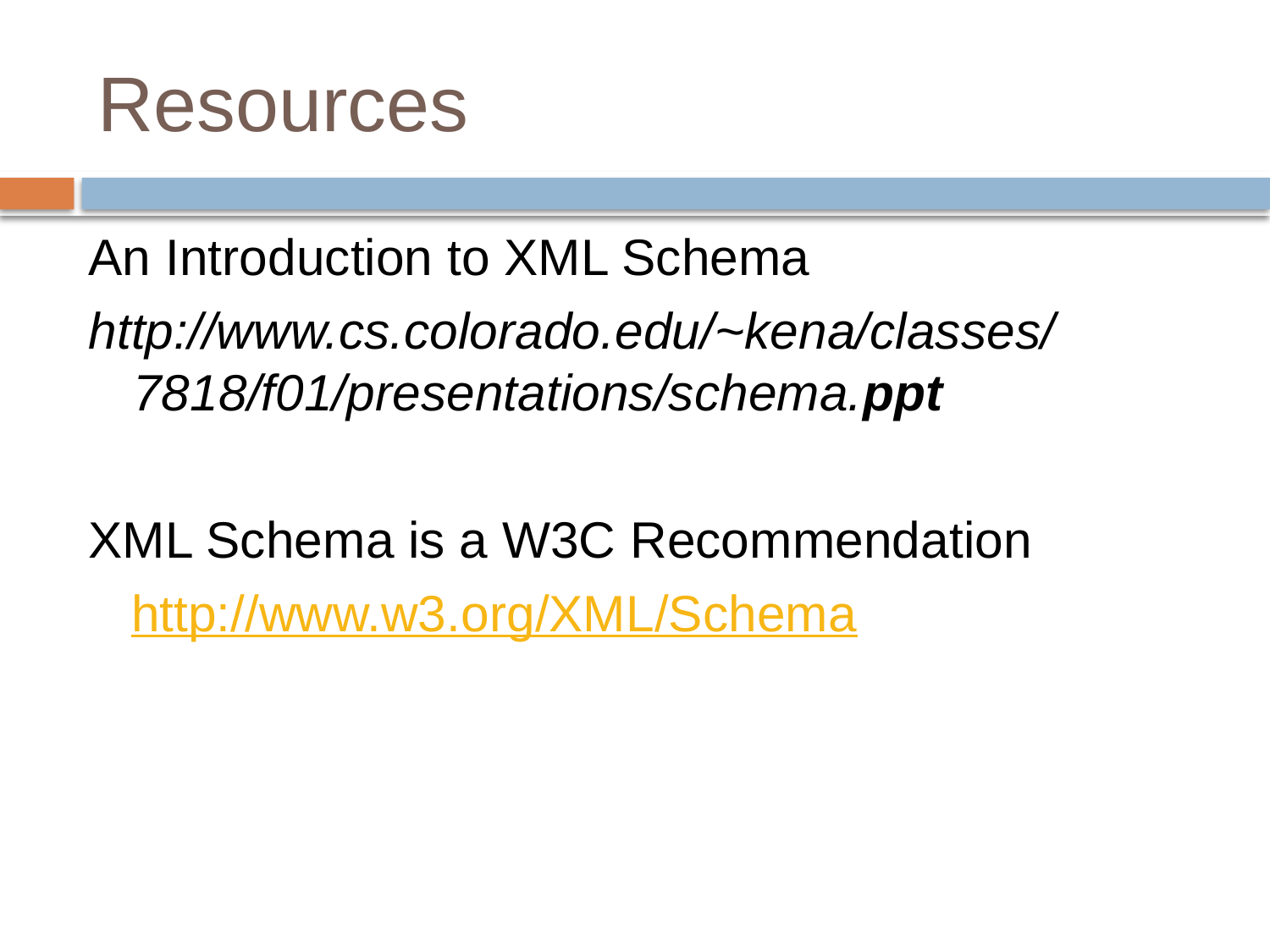

# Resources
An Introduction to XML Schema
http://www.cs.colorado.edu/~kena/classes/7818/f01/presentations/schema.ppt

XML Schema is a W3C Recommendation
   http://www.w3.org/XML/Schema